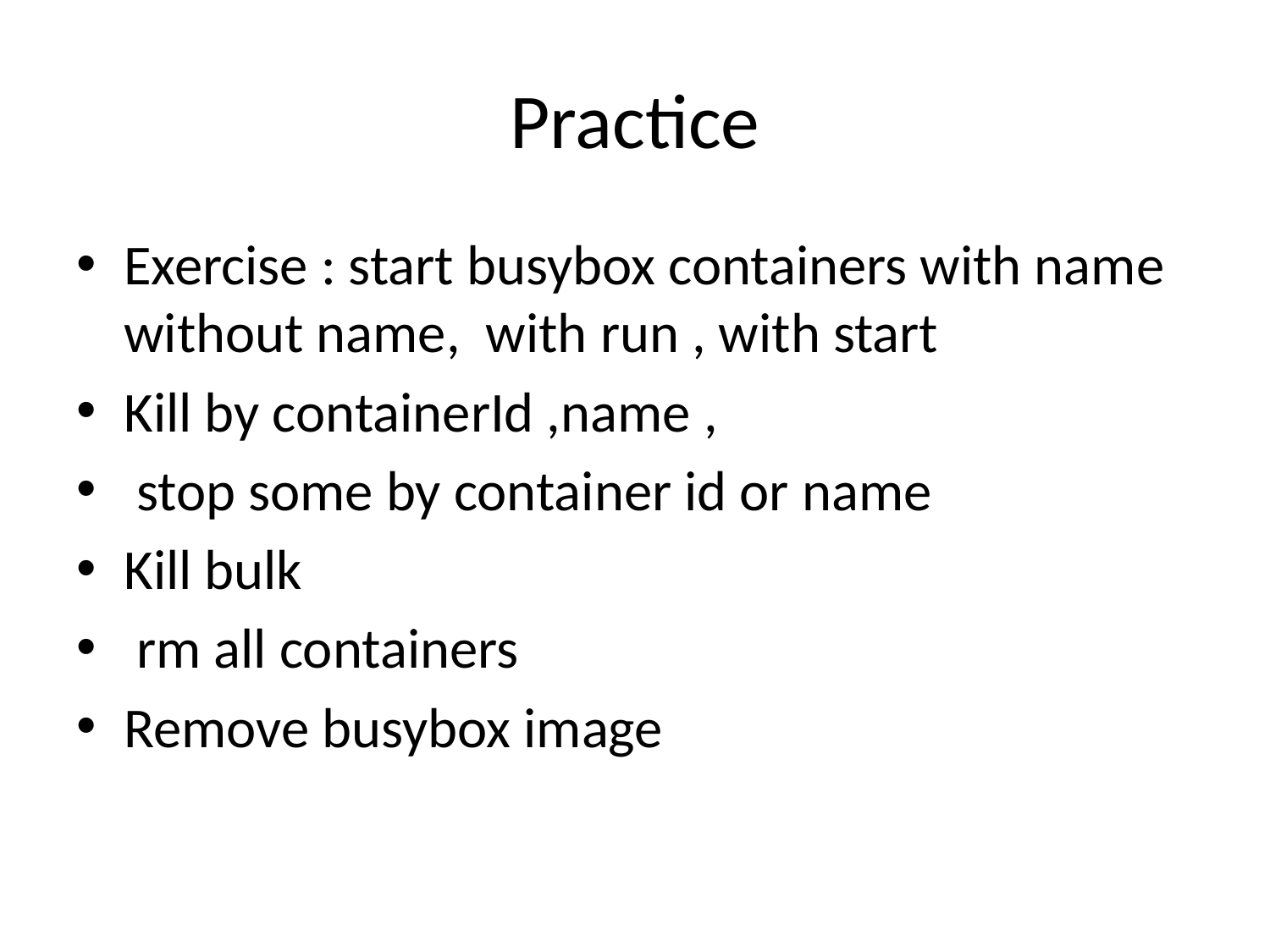

# Practice
Exercise : start busybox containers with name without name,  with run , with start
Kill by containerId ,name ,
 stop some by container id or name
Kill bulk
 rm all containers
Remove busybox image